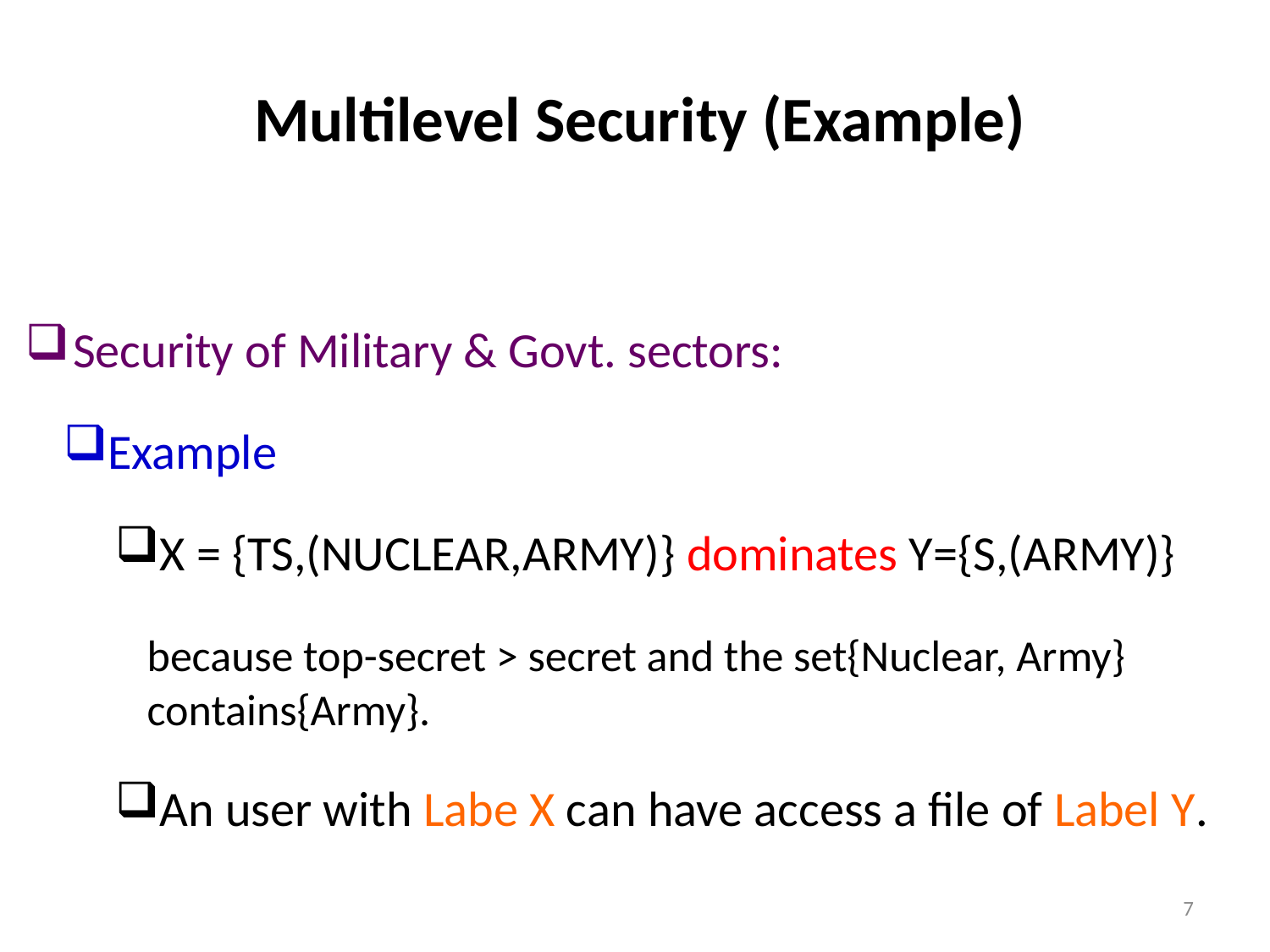

# Multilevel Security (Example)
Security of Military & Govt. sectors:
Example
X = {TS,(NUCLEAR,ARMY)} dominates Y={S,(ARMY)}
	because top-secret > secret and the set{Nuclear, Army} contains{Army}.
An user with Labe X can have access a file of Label Y.
7